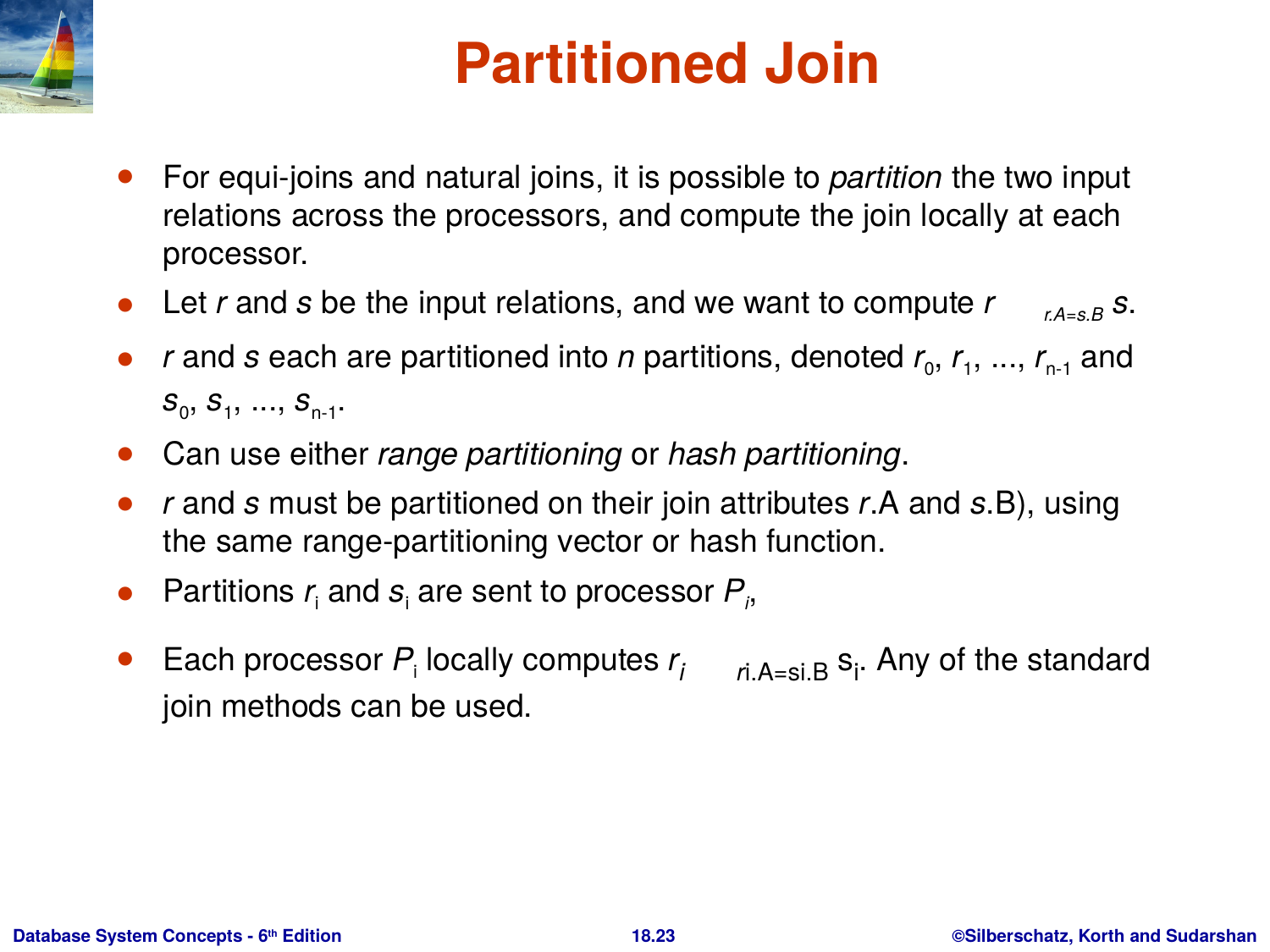

# Partitioned Join
For equi-joins and natural joins, it is possible to partition the two input relations across the processors, and compute the join locally at each processor.
Let r and s be the input relations, and we want to compute r      r.A=s.B s.
r and s each are partitioned into n partitions, denoted r0, r1, ..., rn-1 and s0, s1, ..., sn-1.
Can use either range partitioning or hash partitioning.
r and s must be partitioned on their join attributes r.A and s.B), using the same range-partitioning vector or hash function.
Partitions ri and si are sent to processor Pi,
Each processor Pi locally computes ri        ri.A=si.B si. Any of the standard join methods can be used.